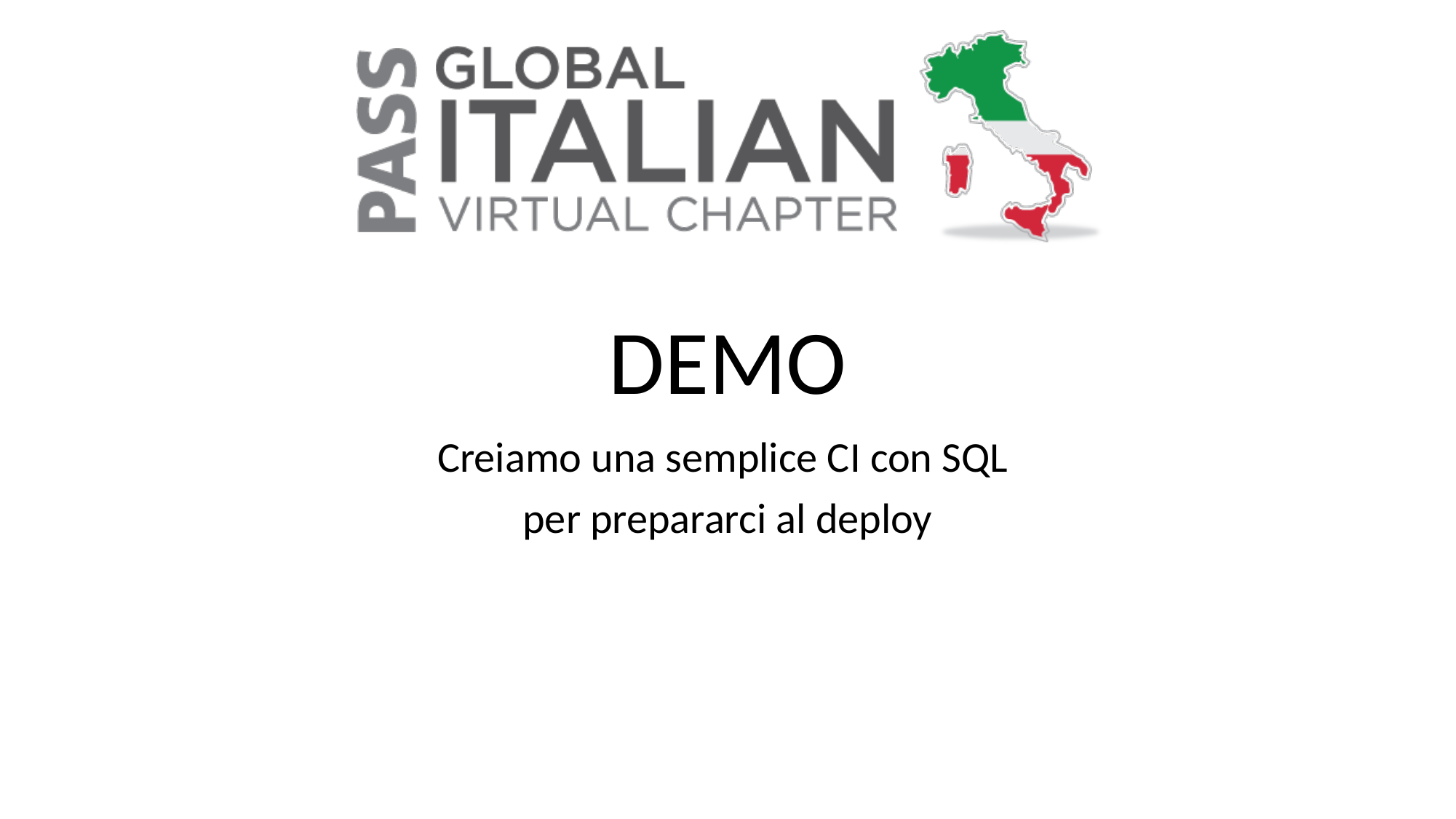

# DEMO
Creiamo una semplice CI con SQL
per prepararci al deploy